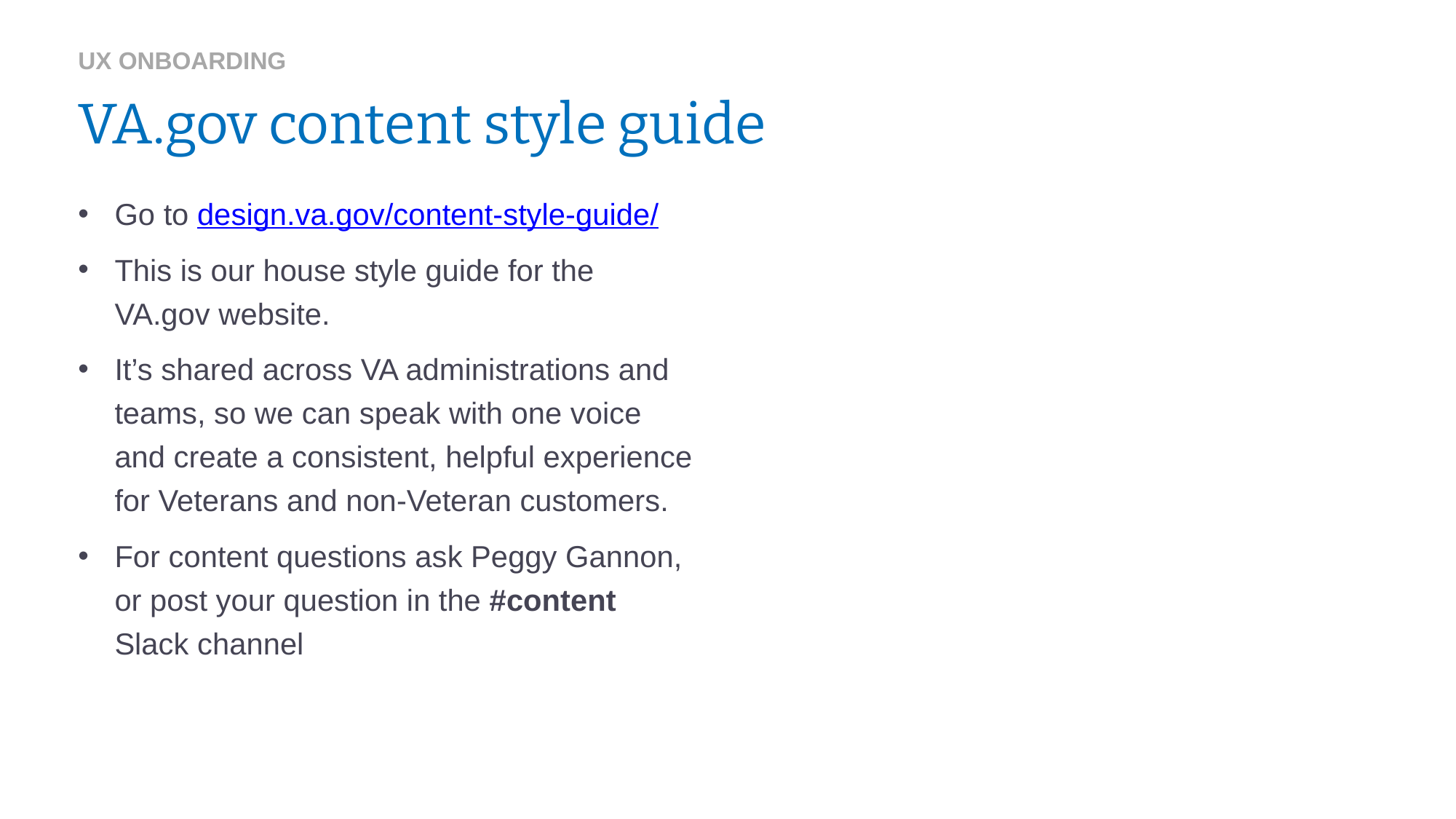

UX ONBOARDING
# VA.gov content style guide
Go to design.va.gov/content-style-guide/
This is our house style guide for the VA.gov website.
It’s shared across VA administrations and teams, so we can speak with one voice and create a consistent, helpful experience for Veterans and non-Veteran customers.
For content questions ask Peggy Gannon, or post your question in the #content Slack channel